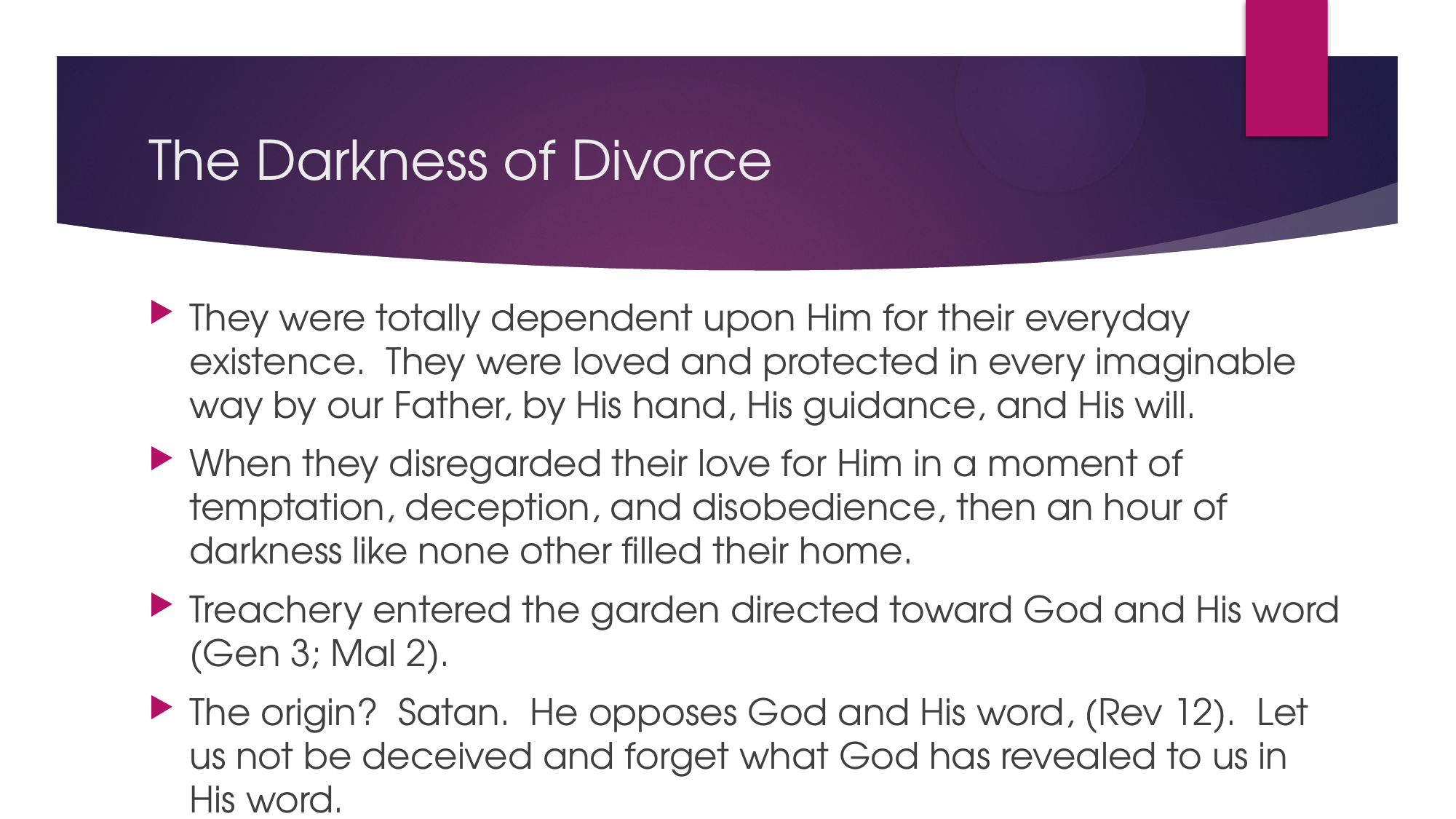

# The Darkness of Divorce
They were totally dependent upon Him for their everyday existence.  They were loved and protected in every imaginable way by our Father, by His hand, His guidance, and His will.
When they disregarded their love for Him in a moment of temptation, deception, and disobedience, then an hour of darkness like none other filled their home.
Treachery entered the garden directed toward God and His word (Gen 3; Mal 2).
The origin?  Satan.  He opposes God and His word, (Rev 12).  Let us not be deceived and forget what God has revealed to us in His word.